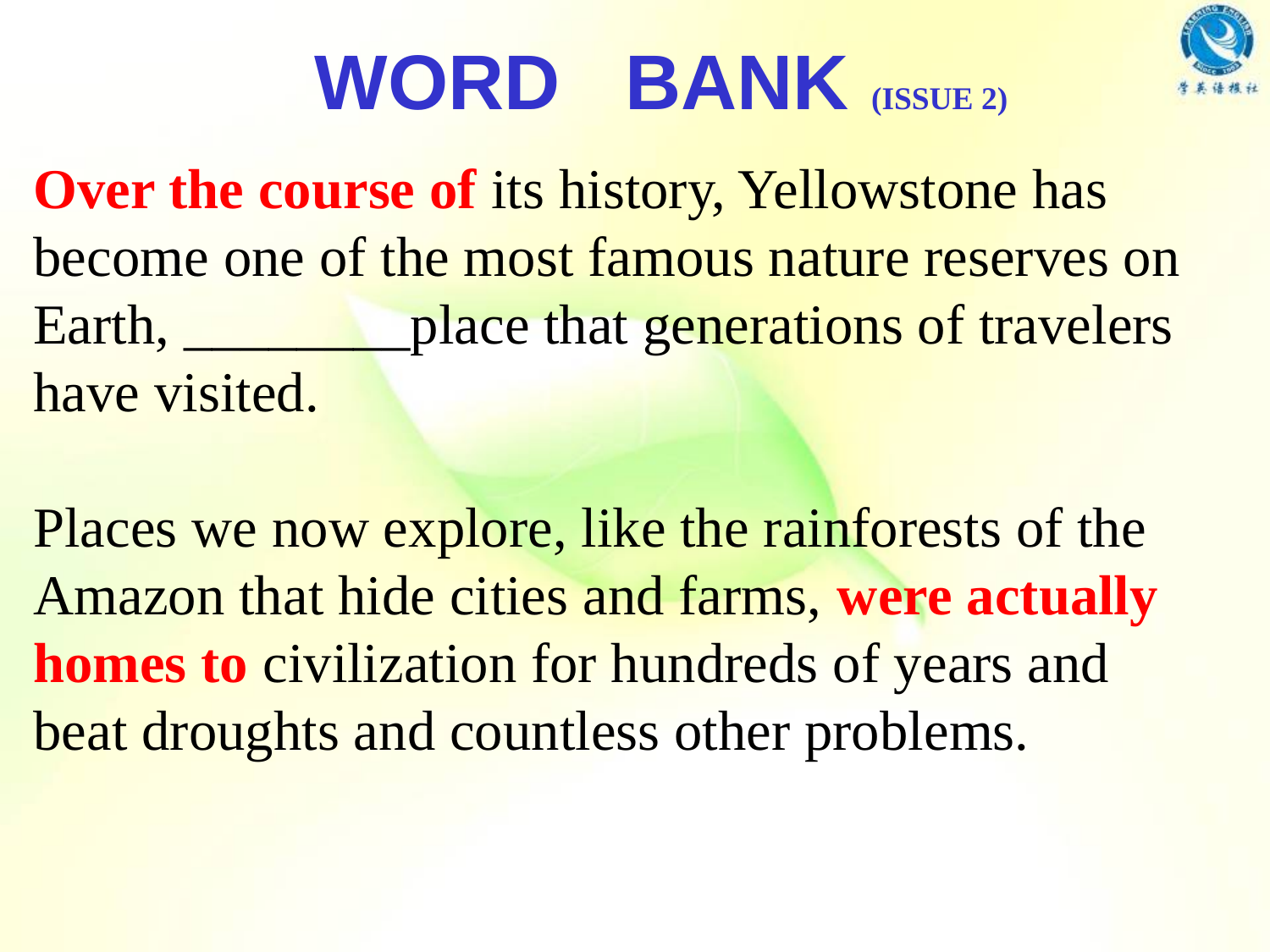

WORD   BANK (ISSUE 2)
Over the course of its history, Yellowstone has become one of the most famous nature reserves on
Earth, ________place that generations of travelers have visited.

Places we now explore, like the rainforests of the Amazon that hide cities and farms, were actually homes to civilization for hundreds of years and beat droughts and countless other problems.